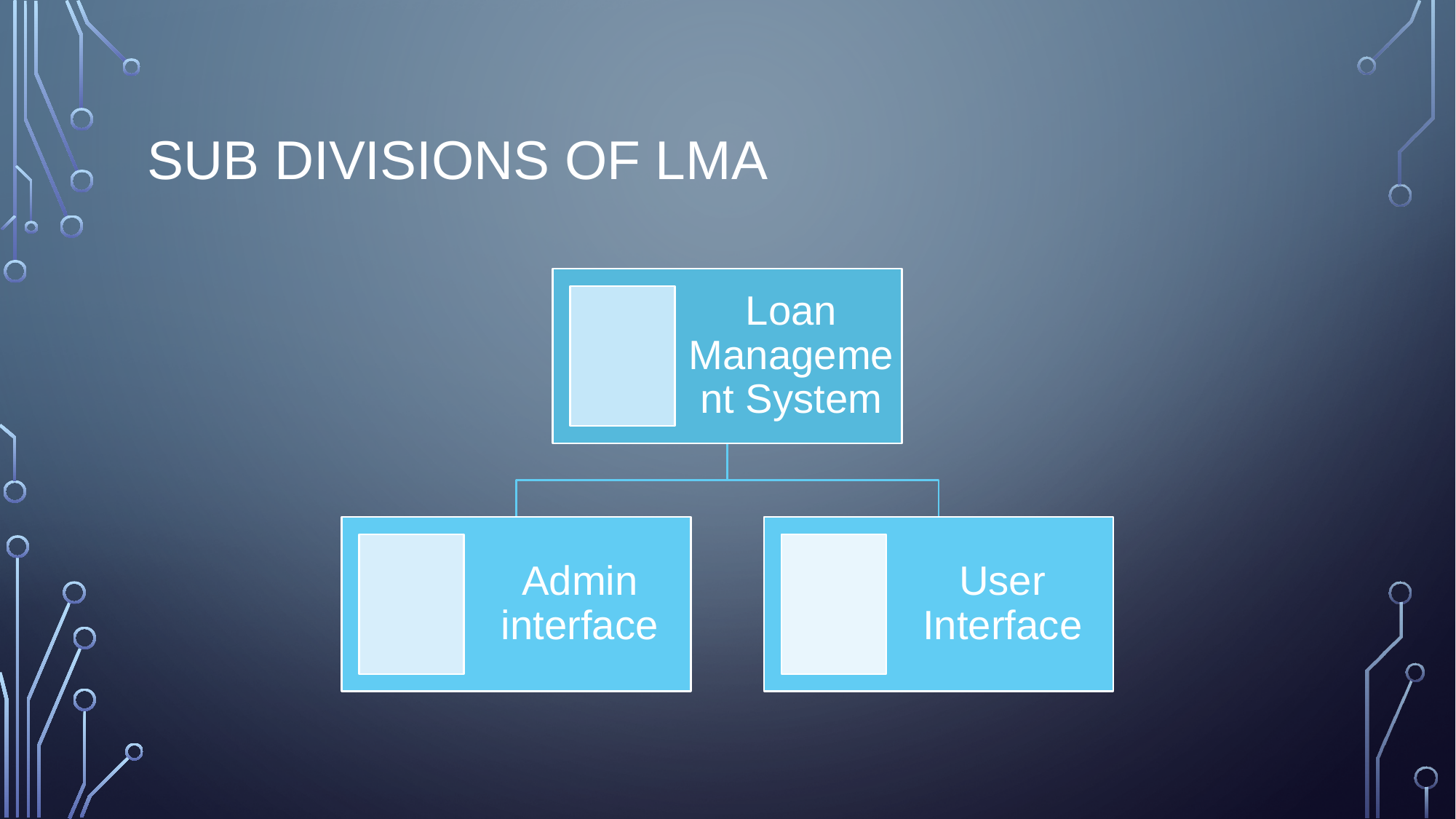

# Sub divisions of LMA
Loan Management System
Admin interface
User Interface